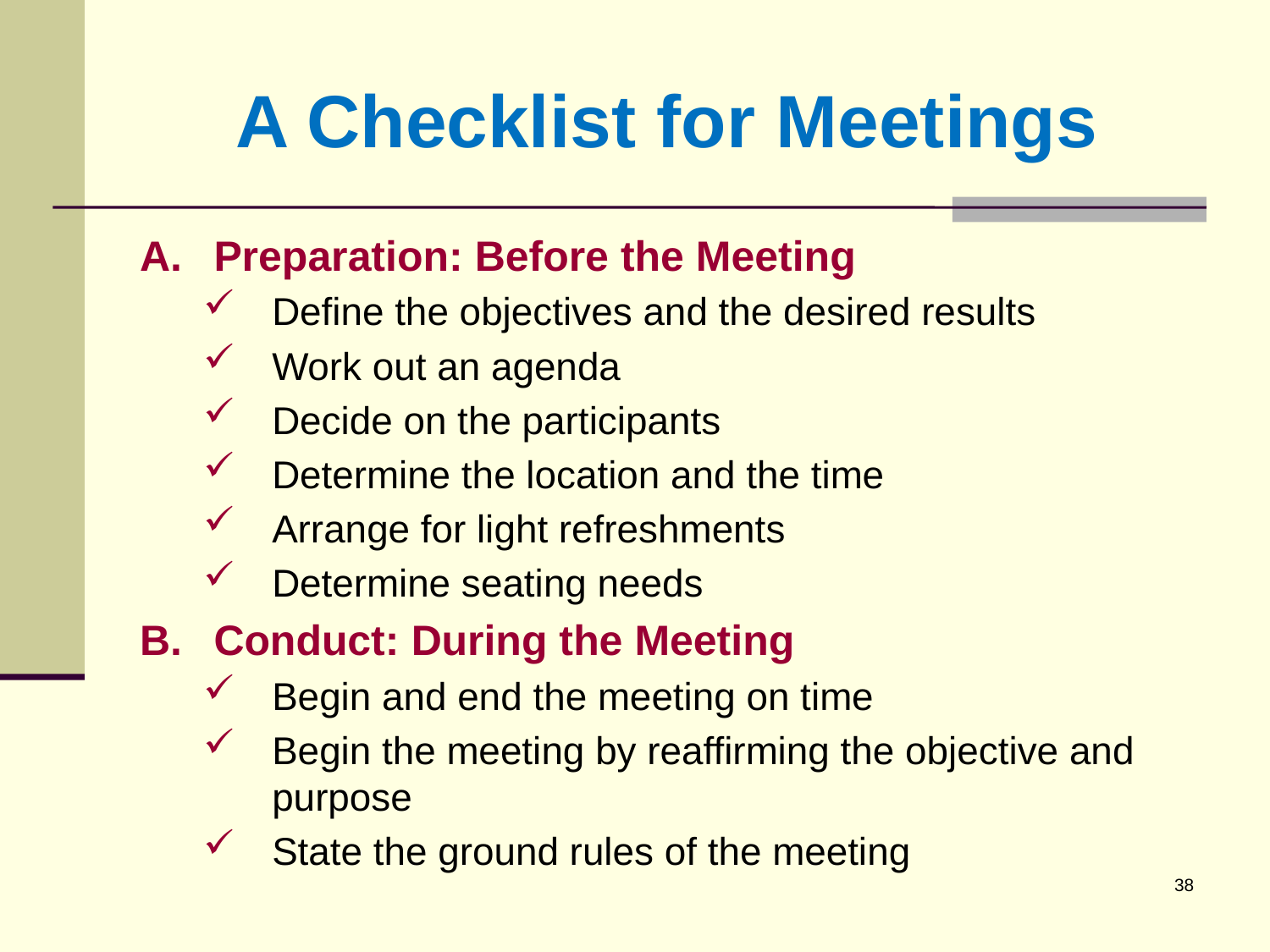

# A Checklist for Meetings
Preparation: Before the Meeting
Define the objectives and the desired results
Work out an agenda
Decide on the participants
Determine the location and the time
Arrange for light refreshments
Determine seating needs
Conduct: During the Meeting
Begin and end the meeting on time
Begin the meeting by reaffirming the objective and purpose
State the ground rules of the meeting
38